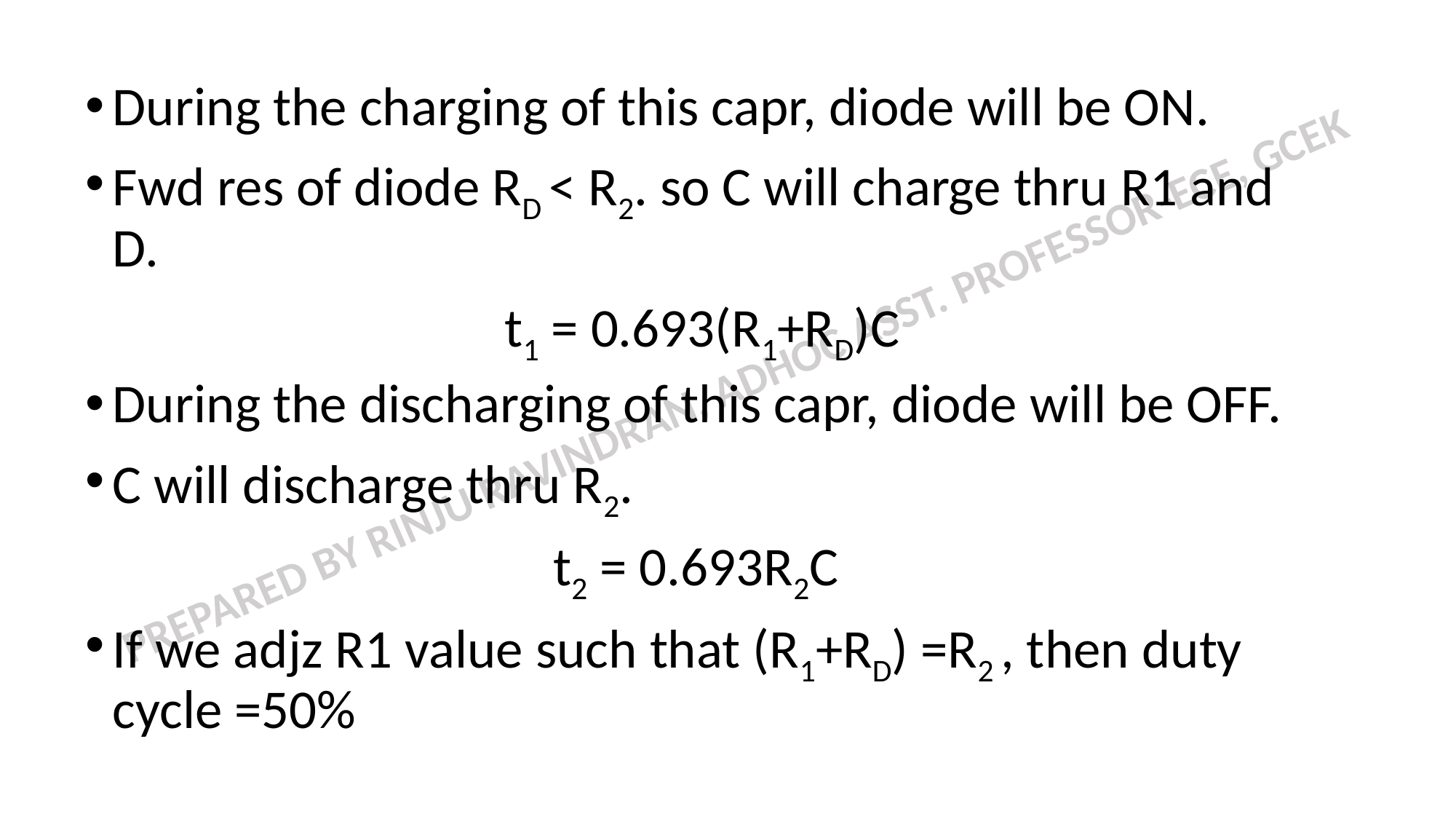

During the charging of this capr, diode will be ON.
Fwd res of diode RD < R2. so C will charge thru R1 and D.
t1 = 0.693(R1+RD)C
During the discharging of this capr, diode will be OFF.
C will discharge thru R2.
t2 = 0.693R2C
If we adjz R1 value such that (R1+RD) =R2 , then duty cycle =50%